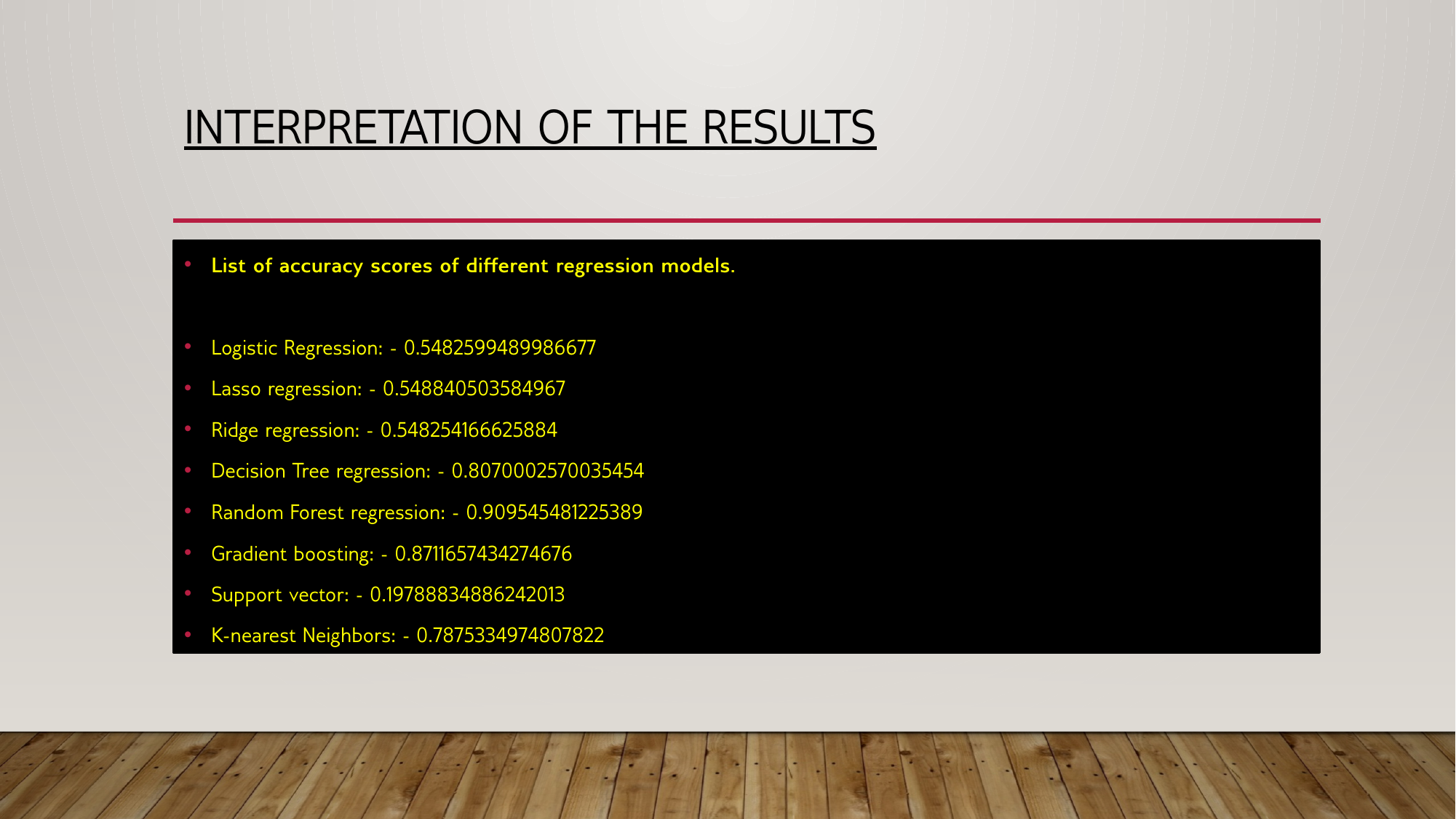

# Interpretation of the Results
List of accuracy scores of different regression models.

Logistic Regression: - 0.5482599489986677
Lasso regression: - 0.548840503584967
Ridge regression: - 0.548254166625884
Decision Tree regression: - 0.8070002570035454
Random Forest regression: - 0.909545481225389
Gradient boosting: - 0.8711657434274676
Support vector: - 0.19788834886242013
K-nearest Neighbors: - 0.7875334974807822